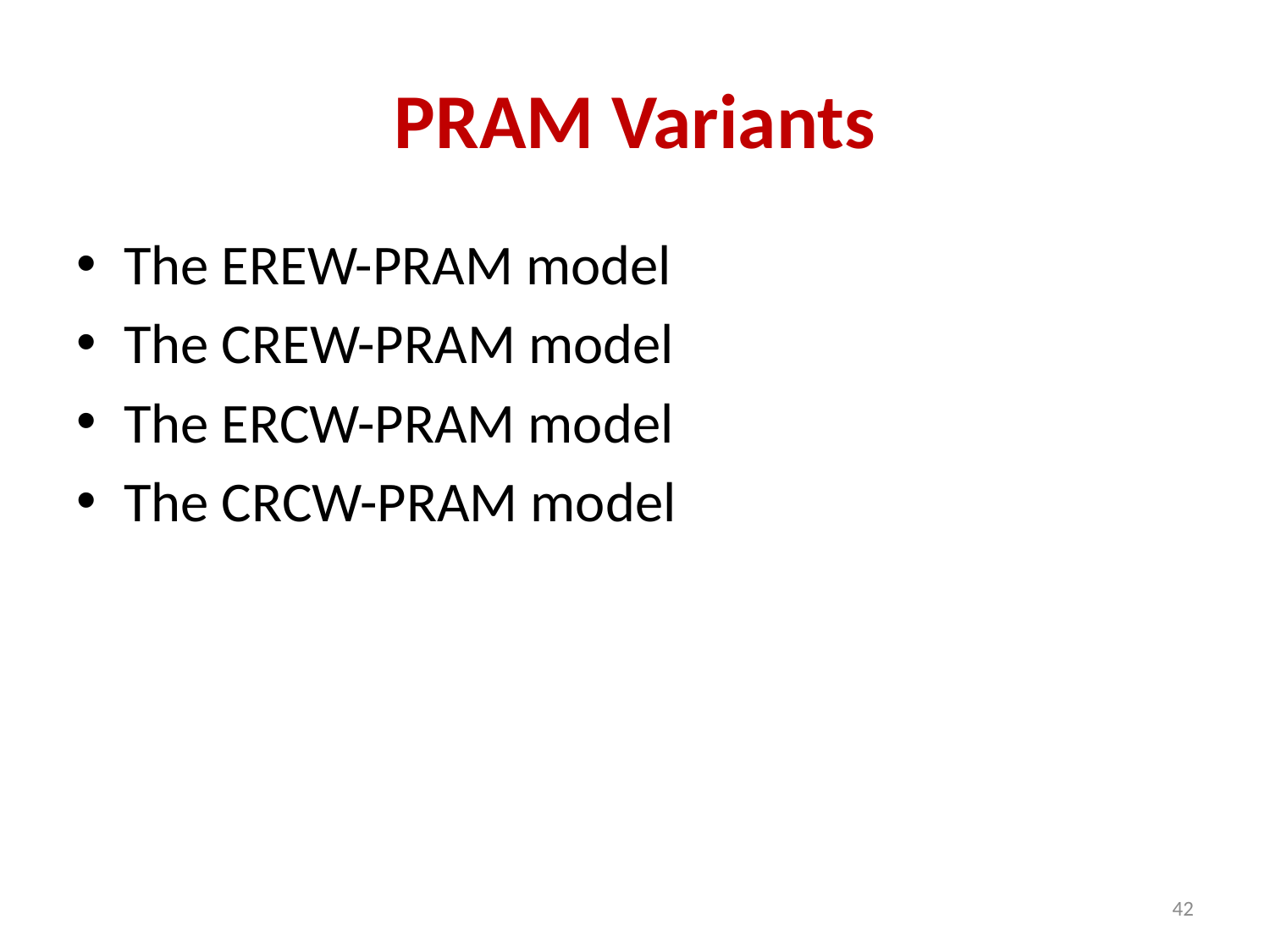

# PRAM Variants
The EREW-PRAM model
The CREW-PRAM model
The ERCW-PRAM model
The CRCW-PRAM model

42